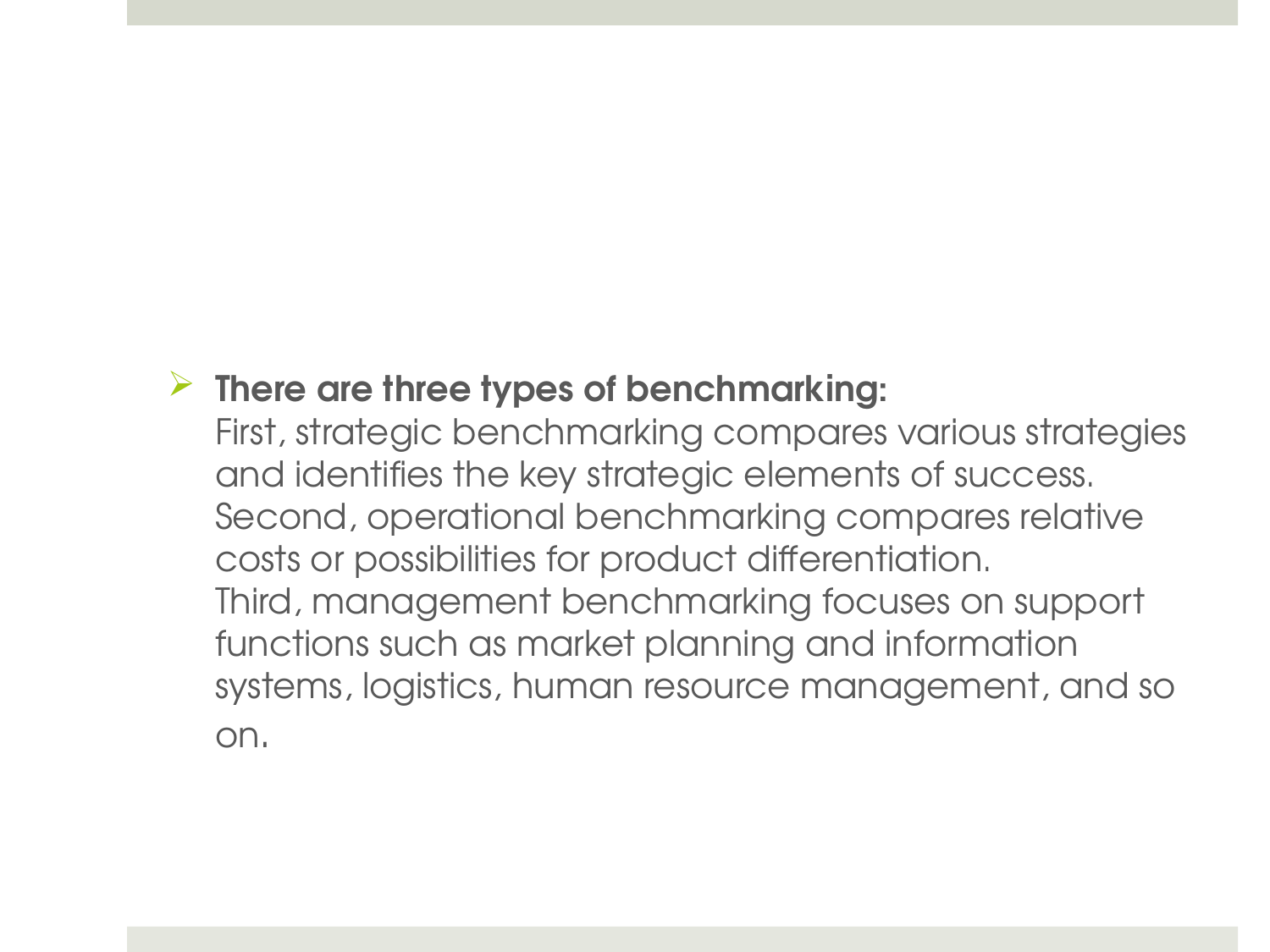

#
There are three types of benchmarking: 
First, strategic benchmarking compares various strategies and identifies the key strategic elements of success. 
Second, operational benchmarking compares relative costs or possibilities for product differentiation. 
Third, management benchmarking focuses on support functions such as market planning and information systems, logistics, human resource management, and so on.